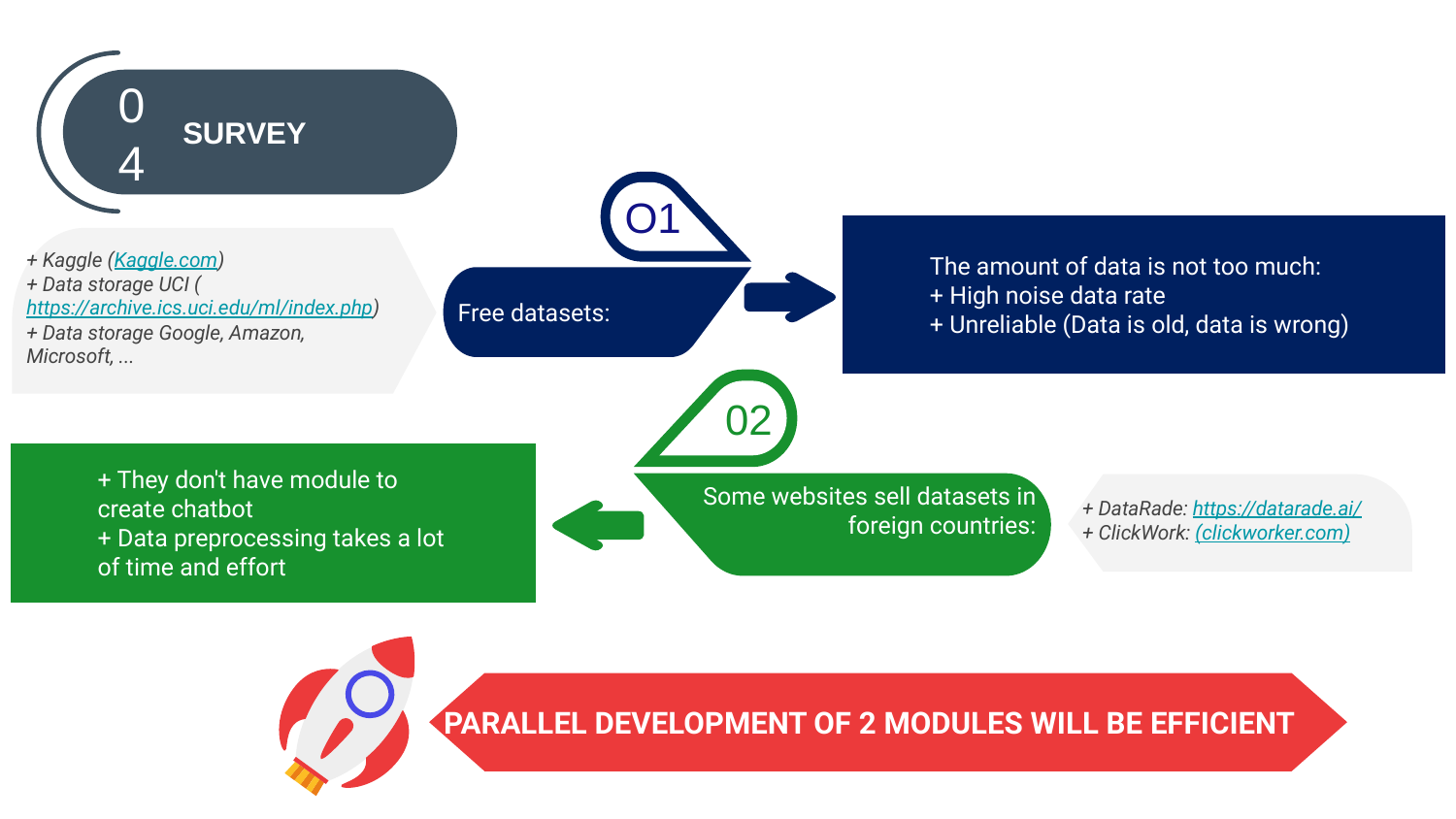

SURVEY

04

O1
Free datasets:
The amount of data is not too much:
+ High noise data rate
+ Unreliable (Data is old, data is wrong)
+ Kaggle (Kaggle.com)
+ Data storage UCI (https://archive.ics.uci.edu/ml/index.php)
+ Data storage Google, Amazon, Microsoft, ...

02
Some websites sell datasets in foreign countries:

+ They don't have module to create chatbot
+ Data preprocessing takes a lot of time and effort
+ DataRade: https://datarade.ai/
+ ClickWork: (clickworker.com)

PARALLEL DEVELOPMENT OF 2 MODULES WILL BE EFFICIENT